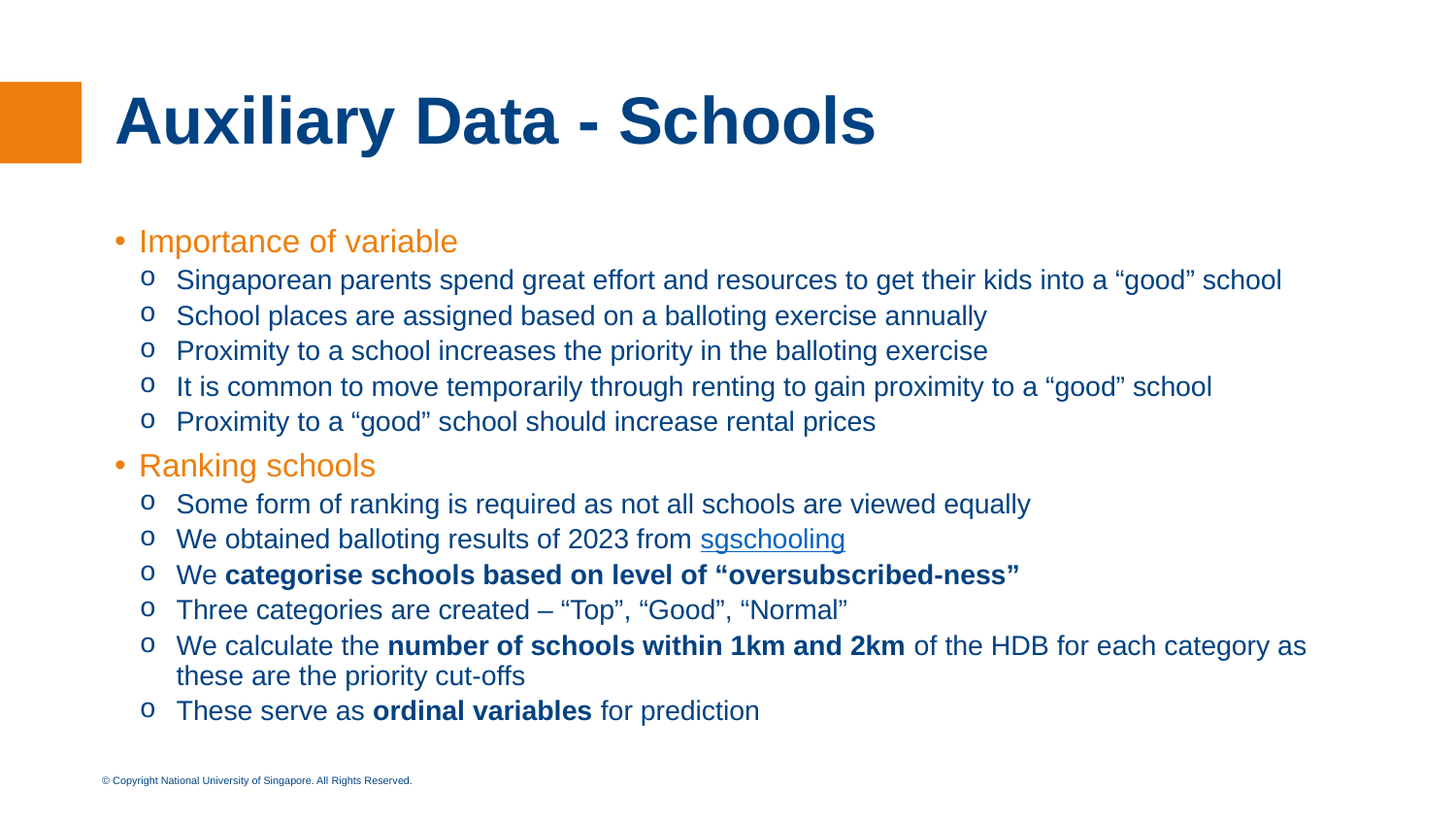

# Auxiliary Data - Schools
Importance of variable
Singaporean parents spend great effort and resources to get their kids into a “good” school
School places are assigned based on a balloting exercise annually
Proximity to a school increases the priority in the balloting exercise
It is common to move temporarily through renting to gain proximity to a “good” school
Proximity to a “good” school should increase rental prices
Ranking schools
Some form of ranking is required as not all schools are viewed equally
We obtained balloting results of 2023 from sgschooling
We categorise schools based on level of “oversubscribed-ness”
Three categories are created – “Top”, “Good”, “Normal”
We calculate the number of schools within 1km and 2km of the HDB for each category as these are the priority cut-offs
These serve as ordinal variables for prediction